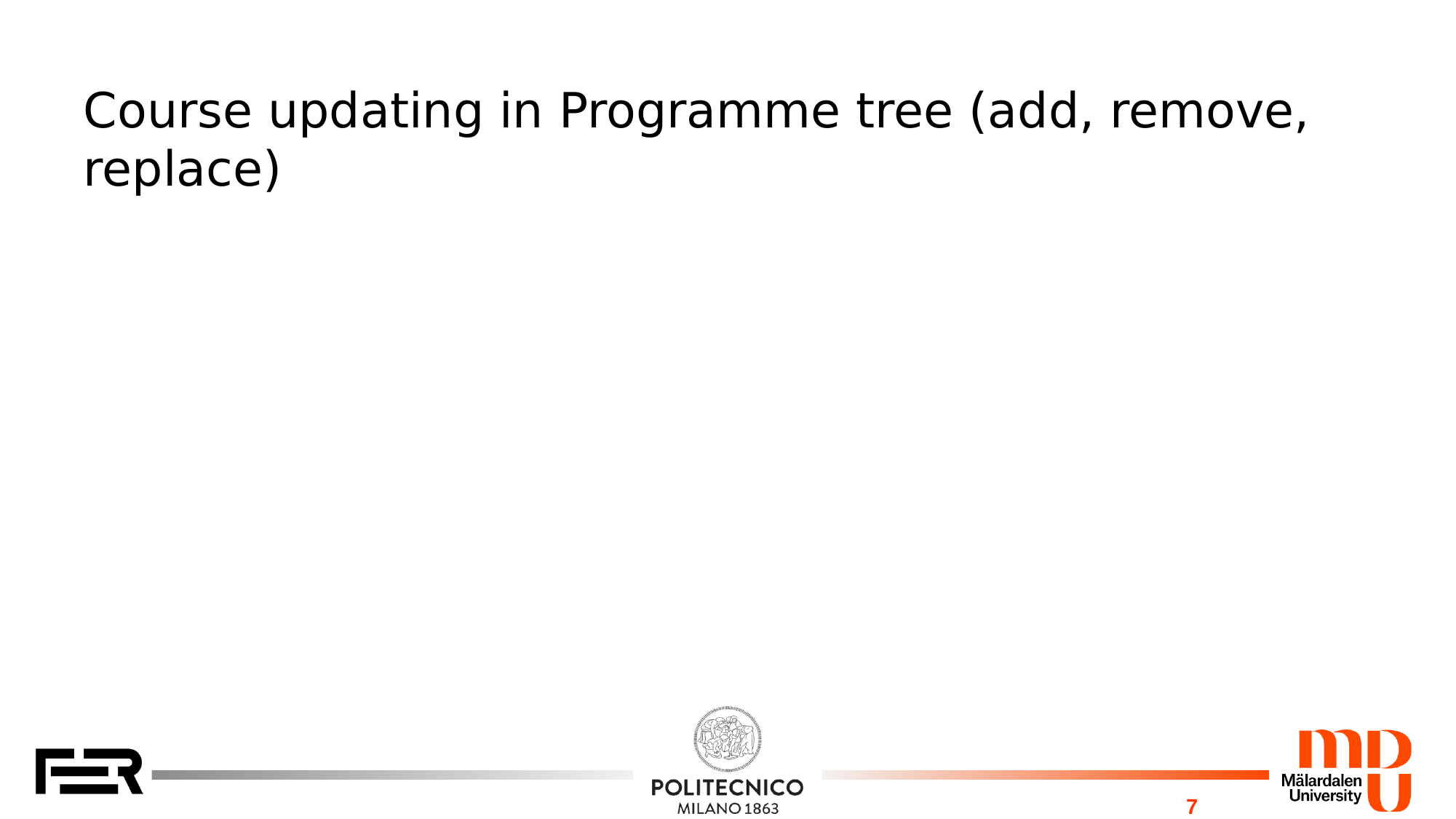

# Course updating in Programme tree (add, remove, replace)
7